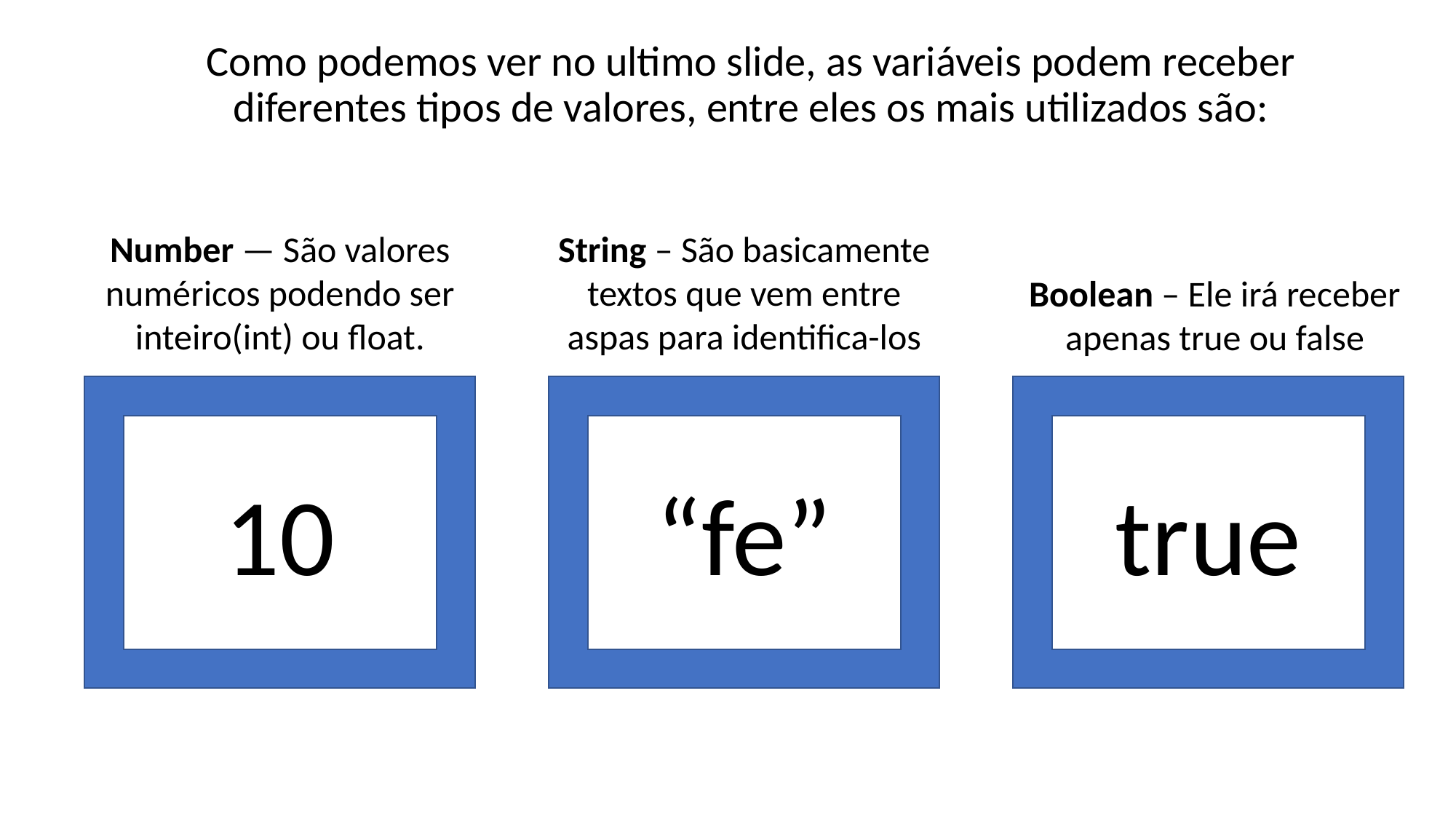

Como podemos ver no ultimo slide, as variáveis podem receber diferentes tipos de valores, entre eles os mais utilizados são:
Number — São valores numéricos podendo ser inteiro(int) ou float.
String – São basicamente textos que vem entre aspas para identifica-los
Boolean – Ele irá receber apenas true ou false

10
“fe”
true